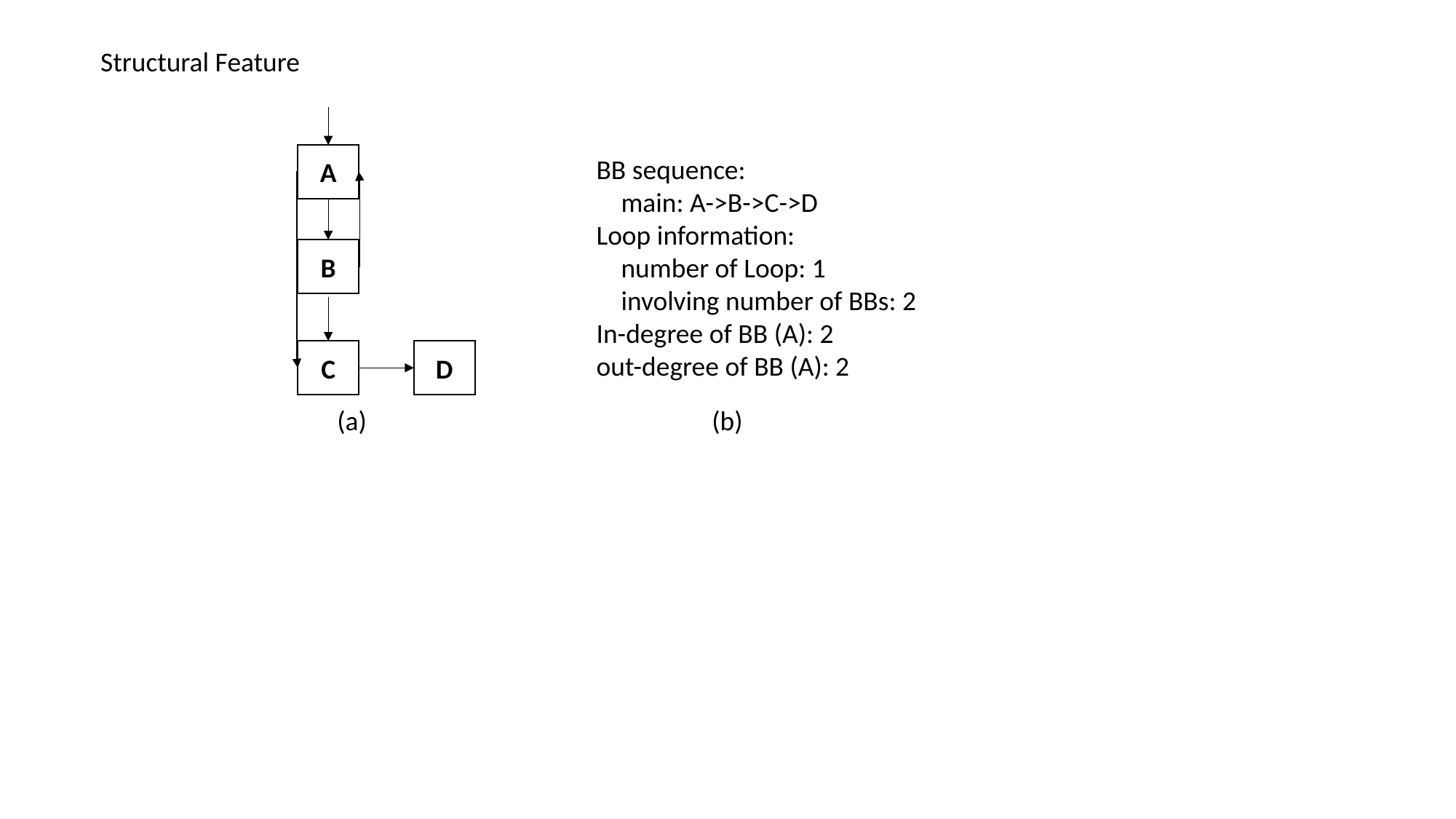

Structural Feature
A
BB sequence:
    main: A->B->C->D
Loop information:
    number of Loop: 1
    involving number of BBs: 2
In-degree of BB (A): 2
out-degree of BB (A): 2

B
C
D
(a)
(b)